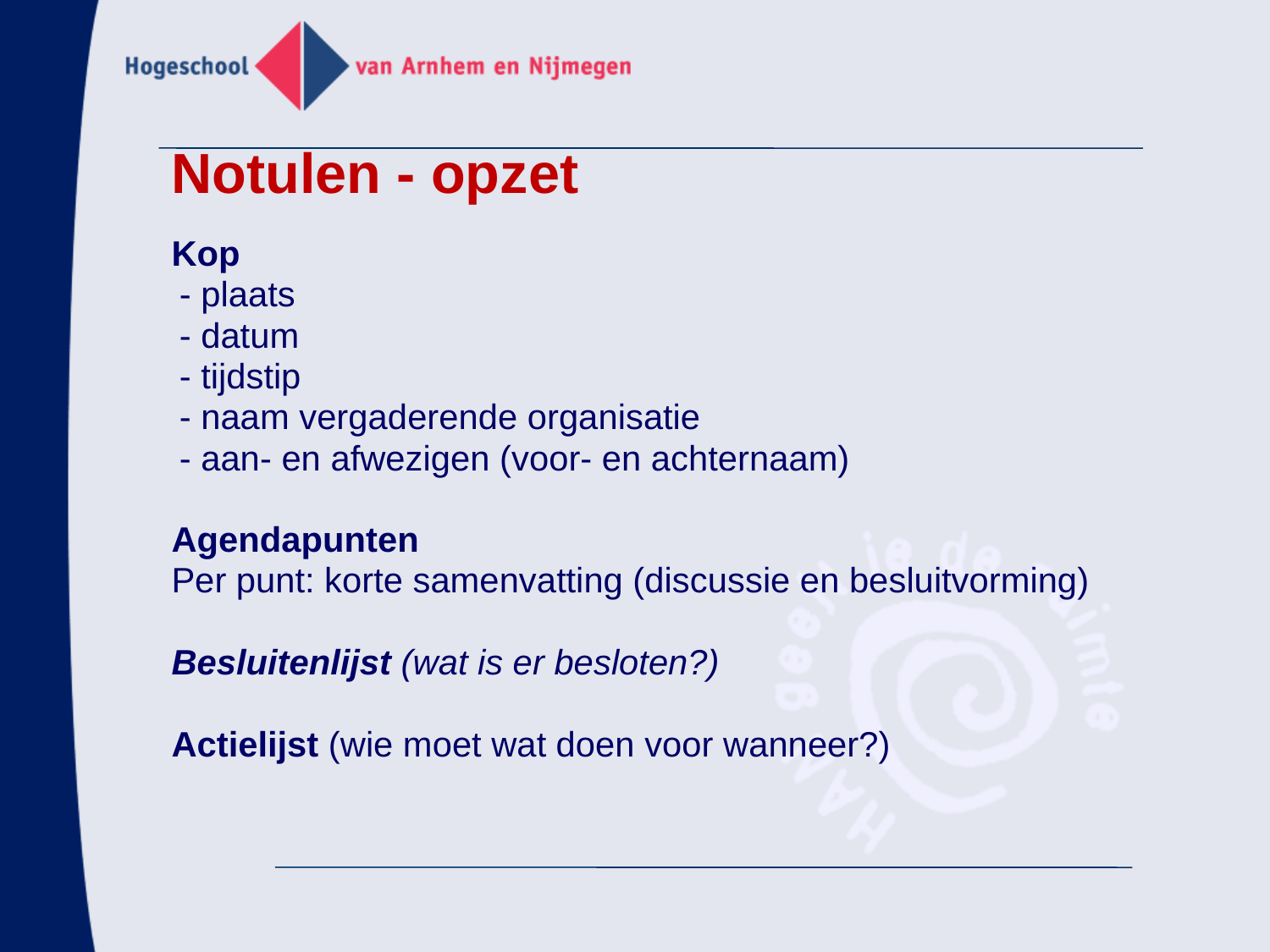

Notulen - opzet
#
Kop
- plaats
- datum
- tijdstip
- naam vergaderende organisatie
- aan- en afwezigen (voor- en achternaam)

Agendapunten
Per punt: korte samenvatting (discussie en besluitvorming)

Besluitenlijst (wat is er besloten?)

Actielijst (wie moet wat doen voor wanneer?)